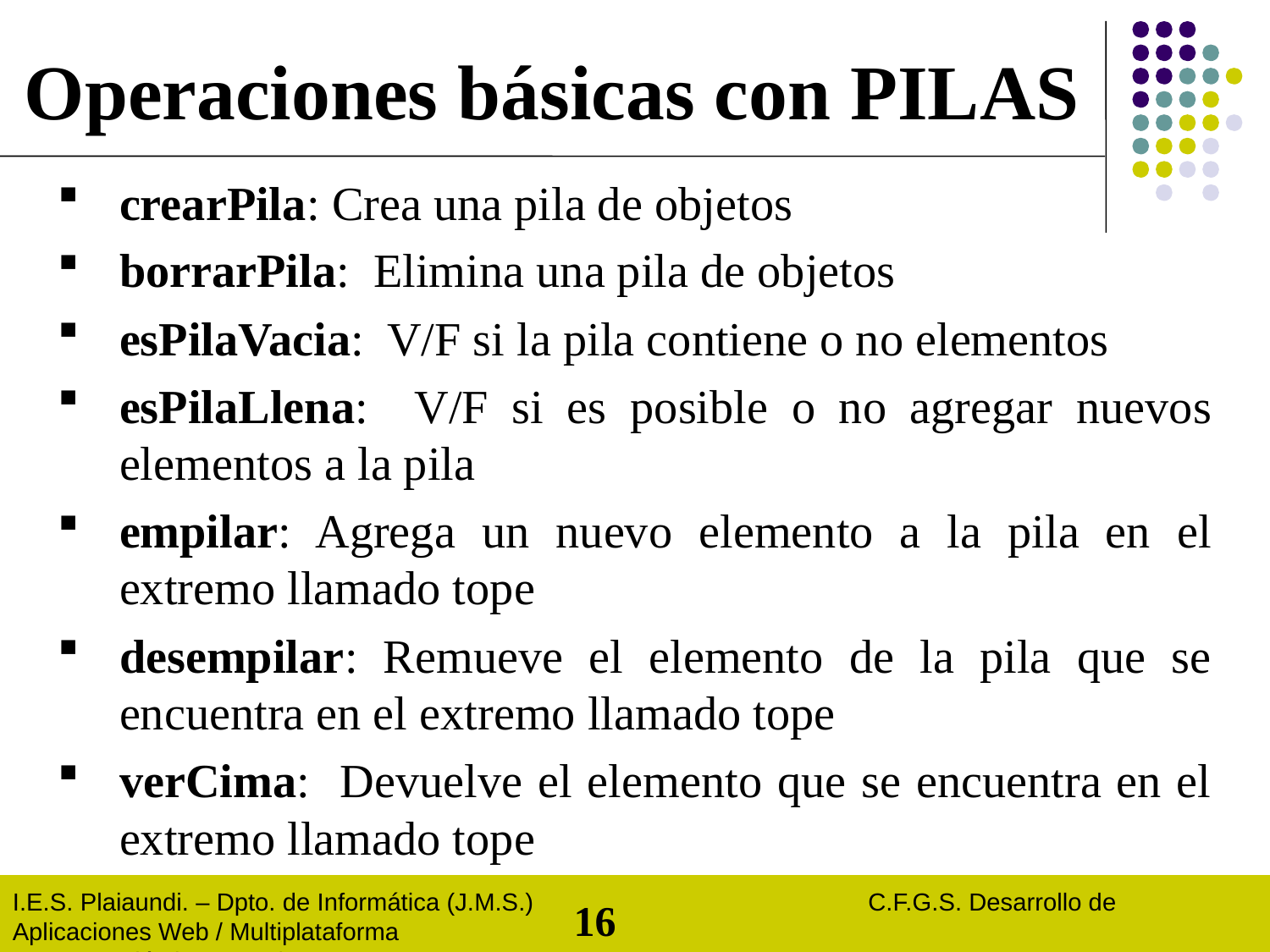

Operaciones básicas con PILAS

crearPila: Crea una pila de objetos
borrarPila:  Elimina una pila de objetos
esPilaVacia:  V/F si la pila contiene o no elementos
esPilaLlena:  V/F si es posible o no agregar nuevos elementos a la pila
empilar: Agrega un nuevo elemento a la pila en el extremo llamado tope
desempilar: Remueve el elemento de la pila que se encuentra en el extremo llamado tope
verCima:  Devuelve el elemento que se encuentra en el extremo llamado tope

I.E.S. Plaiaundi. – Dpto. de Informática (J.M.S.)                                                                      C.F.G.M. Sistemas Microinformáticos y Redes.
Curso Académico 2014 / 2015.                                                                                                                           Modulo:  Redes Locales.
I.E.S. Plaiaundi. – Dpto. de Informática (J.M.S.)                                                C.F.G.S. Desarrollo de Aplicaciones Web / Multiplataforma
Curso Académico 2020 / 2021                                                                                                                                          Modulo:  Programación
I.E.S. Plaiaundi. – Dpto. de Informática (J.M.S.)                                                                               C.F.G.S. Desarrollo de Aplicaciones Web.
Curso Académico 2011 / 2012.                                                                                                                                        Modulo:  Bases de Datos.
I.E.S. Plaiaundi. – Dpto. de Informática (J.M.S.)                                                                               C.F.G.S. Desarrollo de Aplicaciones Web.
Curso Académico 2011 / 2012.                                                                                                                                        Modulo:  Bases de Datos.
16